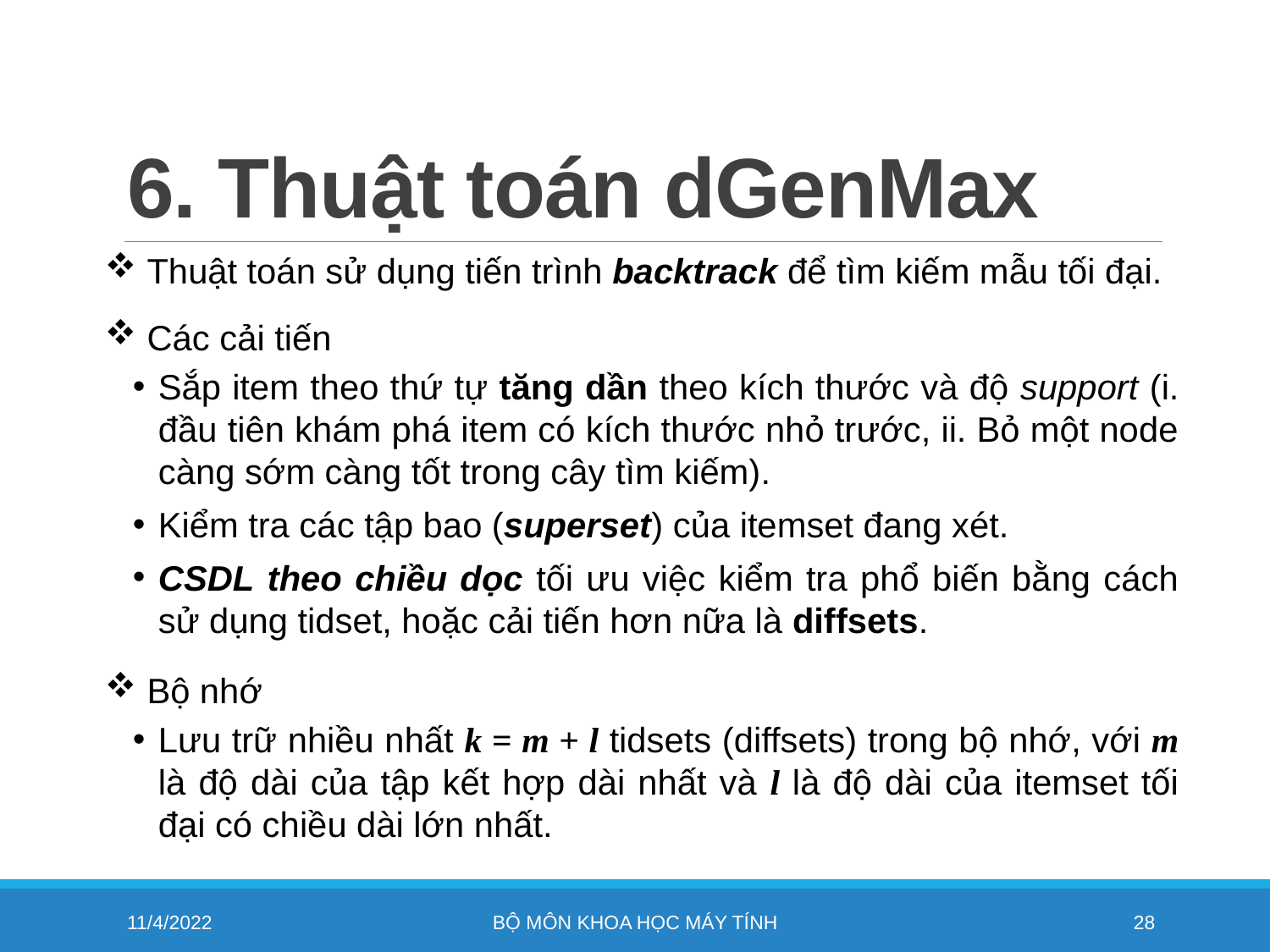

# 6. Thuật toán dGenMax
 Thuật toán sử dụng tiến trình backtrack để tìm kiếm mẫu tối đại.
 Các cải tiến
Sắp item theo thứ tự tăng dần theo kích thước và độ support (i. đầu tiên khám phá item có kích thước nhỏ trước, ii. Bỏ một node càng sớm càng tốt trong cây tìm kiếm).
Kiểm tra các tập bao (superset) của itemset đang xét.
CSDL theo chiều dọc tối ưu việc kiểm tra phổ biến bằng cách sử dụng tidset, hoặc cải tiến hơn nữa là diffsets.
 Bộ nhớ
Lưu trữ nhiều nhất k = m + l tidsets (diffsets) trong bộ nhớ, với m là độ dài của tập kết hợp dài nhất và l là độ dài của itemset tối đại có chiều dài lớn nhất.
11/4/2022
Bộ môn khoa học máy tính
28